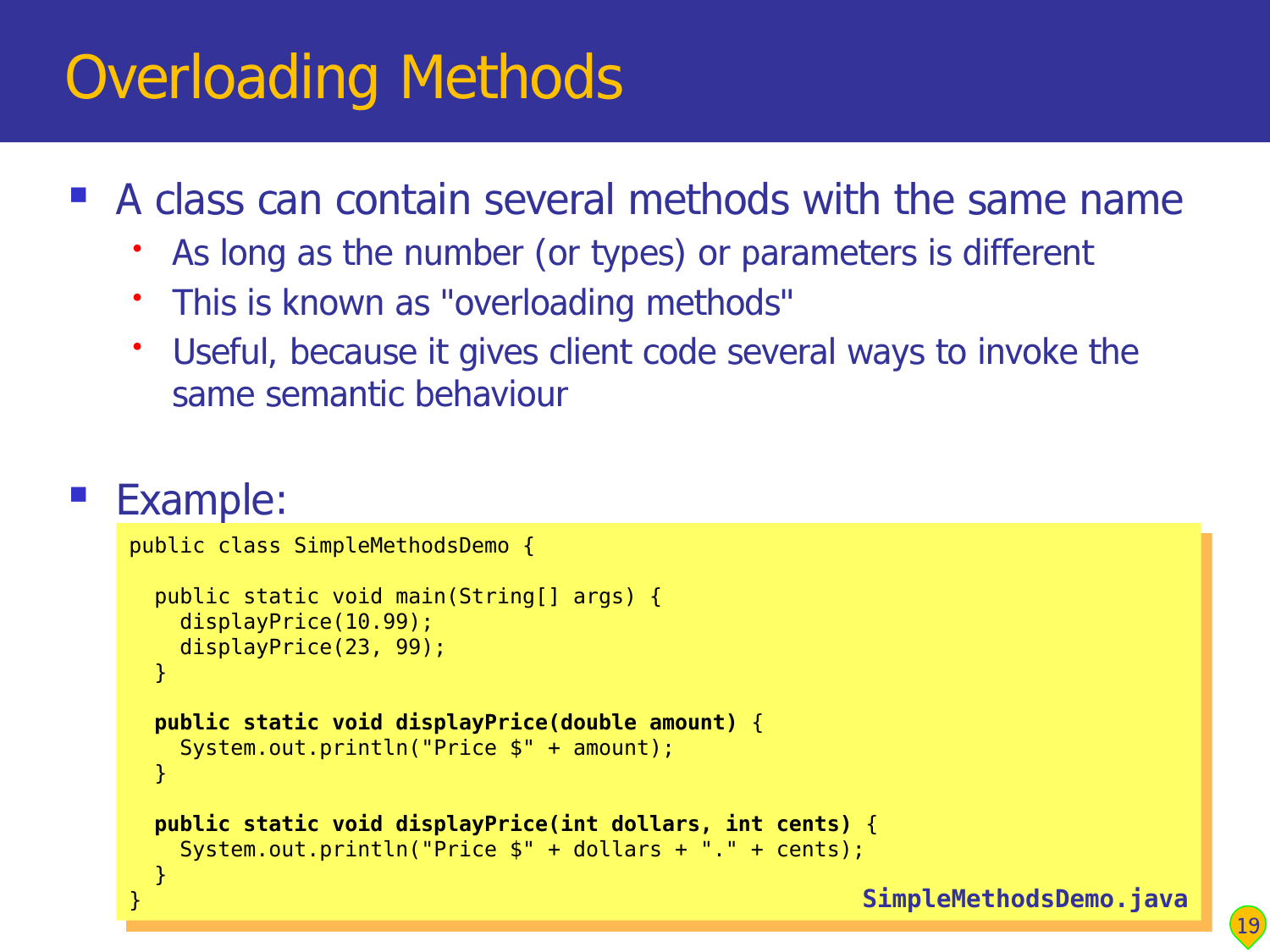

# Overloading Methods
A class can contain several methods with the same name
As long as the number (or types) or parameters is different
This is known as "overloading methods"
Useful, because it gives client code several ways to invoke the same semantic behaviour

Example:

public class SimpleMethodsDemo {

  public static void main(String[] args) {
    displayPrice(10.99);
    displayPrice(23, 99);
  }

  public static void displayPrice(double amount) {
    System.out.println("Price $" + amount);
  }

  public static void displayPrice(int dollars, int cents) {
    System.out.println("Price $" + dollars + "." + cents);
  }
}
SimpleMethodsDemo.java
19